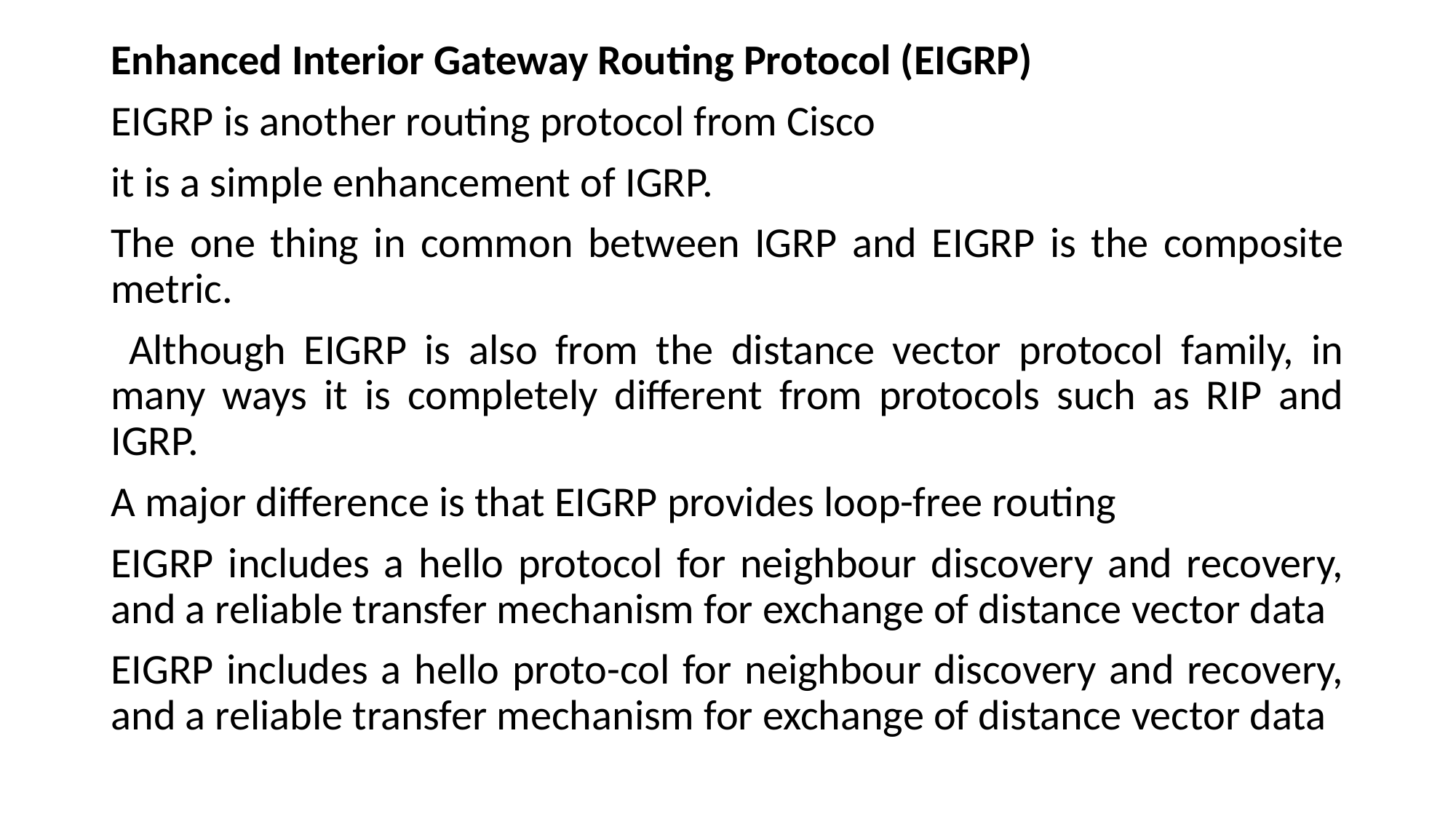

Enhanced Interior Gateway Routing Protocol (EIGRP)
EIGRP is another routing protocol from Cisco
it is a simple enhancement of IGRP.
The one thing in common between IGRP and EIGRP is the composite metric.
 Although EIGRP is also from the distance vector protocol family, in many ways it is completely different from protocols such as RIP and IGRP.
A major difference is that EIGRP provides loop-free routing
EIGRP includes a hello protocol for neighbour discovery and recovery, and a reliable transfer mechanism for exchange of distance vector data
EIGRP includes a hello proto-col for neighbour discovery and recovery, and a reliable transfer mechanism for exchange of distance vector data